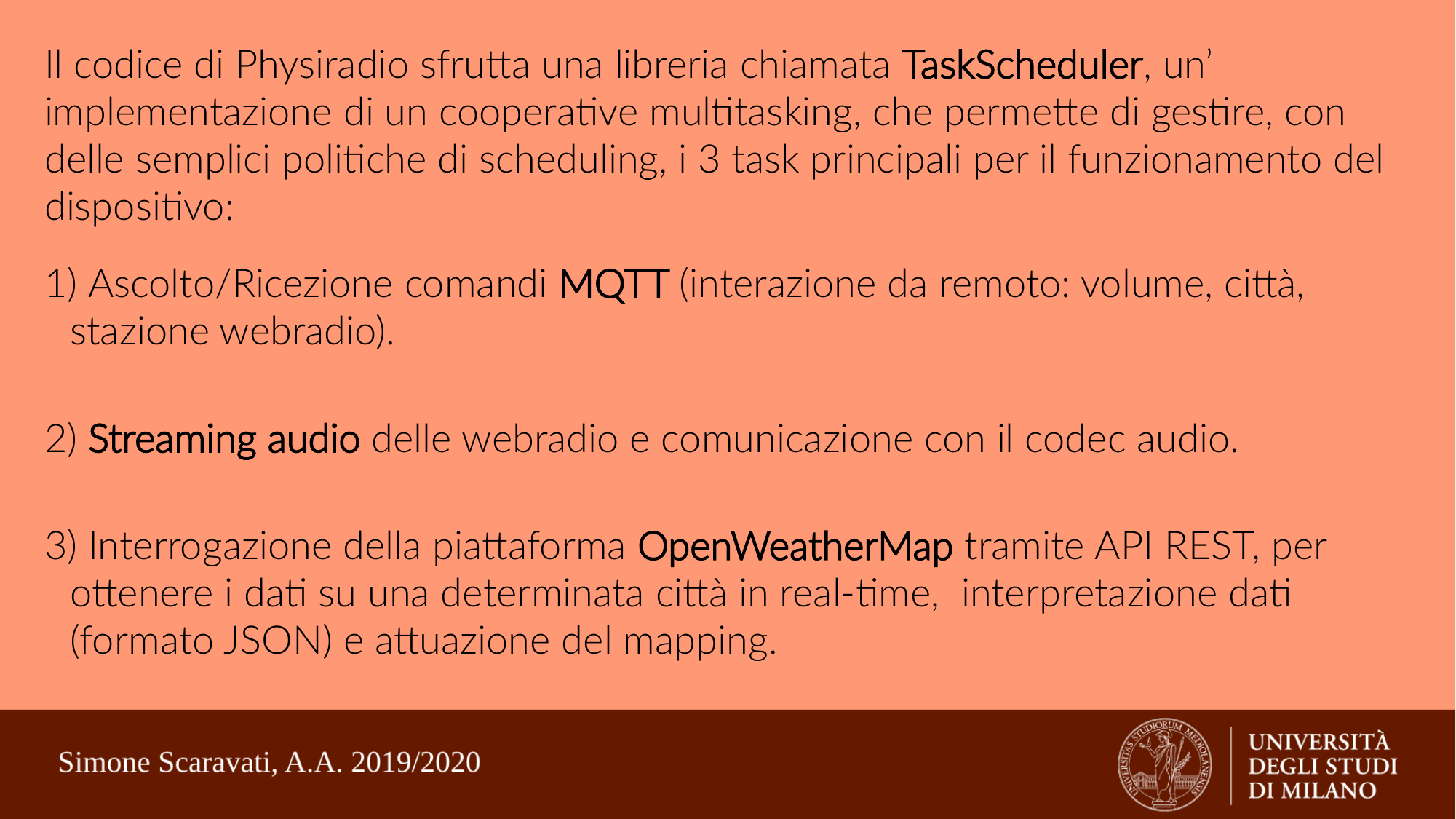

Il codice di Physiradio sfrutta una libreria chiamata TaskScheduler, un’ implementazione di un cooperative multitasking, che permette di gestire, con delle semplici politiche di scheduling, i 3 task principali per il funzionamento del dispositivo:
 Ascolto/Ricezione comandi MQTT (interazione da remoto: volume, città, stazione webradio).
 Streaming audio delle webradio e comunicazione con il codec audio.
 Interrogazione della piattaforma OpenWeatherMap tramite API REST, per ottenere i dati su una determinata città in real-time,  interpretazione dati (formato JSON) e attuazione del mapping.